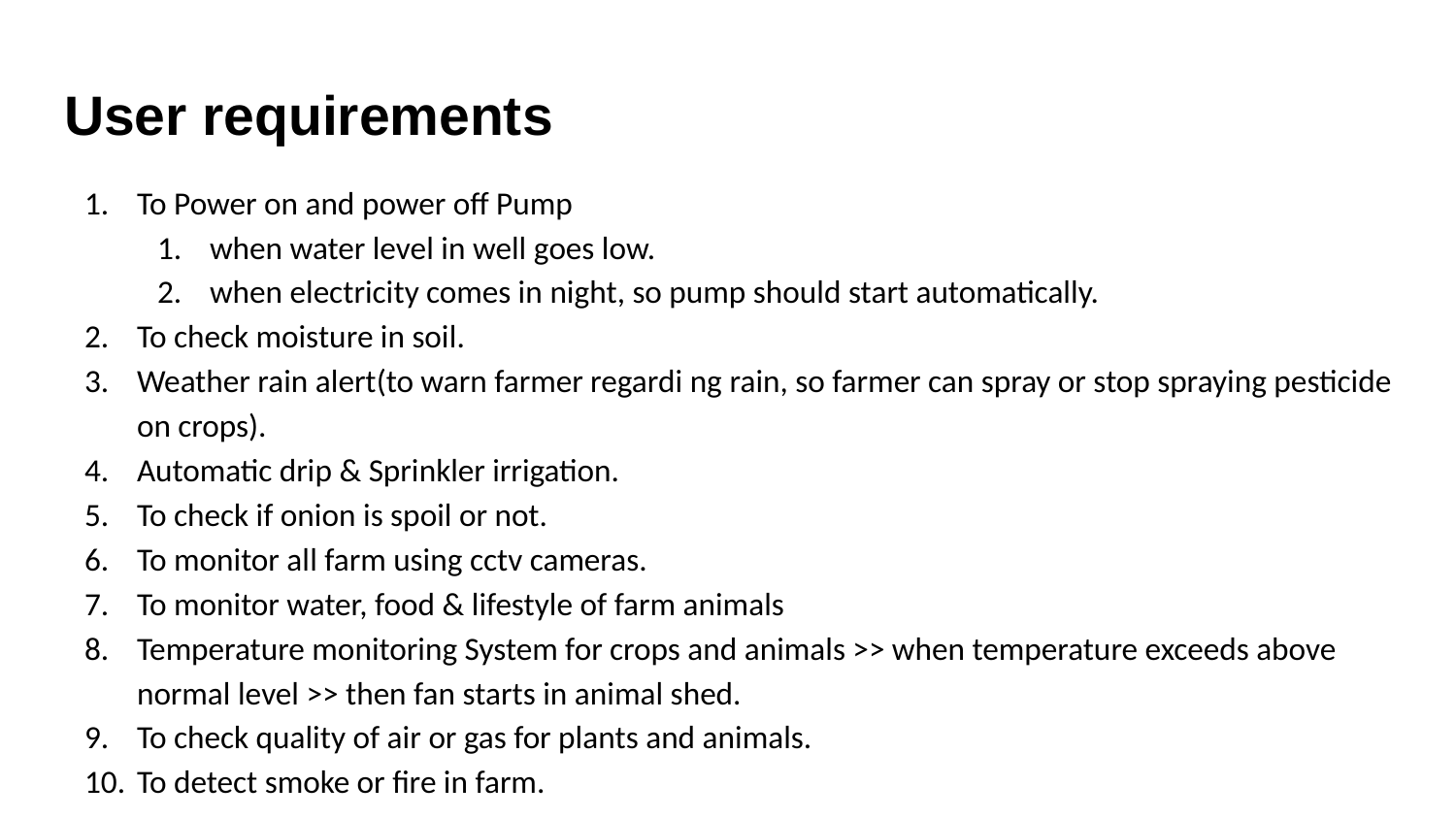

# User requirements
To Power on and power off Pump
when water level in well goes low.
when electricity comes in night, so pump should start automatically.
To check moisture in soil.
Weather rain alert(to warn farmer regardi ng rain, so farmer can spray or stop spraying pesticide on crops).
Automatic drip & Sprinkler irrigation.
To check if onion is spoil or not.
To monitor all farm using cctv cameras.
To monitor water, food & lifestyle of farm animals
Temperature monitoring System for crops and animals >> when temperature exceeds above normal level >> then fan starts in animal shed.
To check quality of air or gas for plants and animals.
To detect smoke or fire in farm.